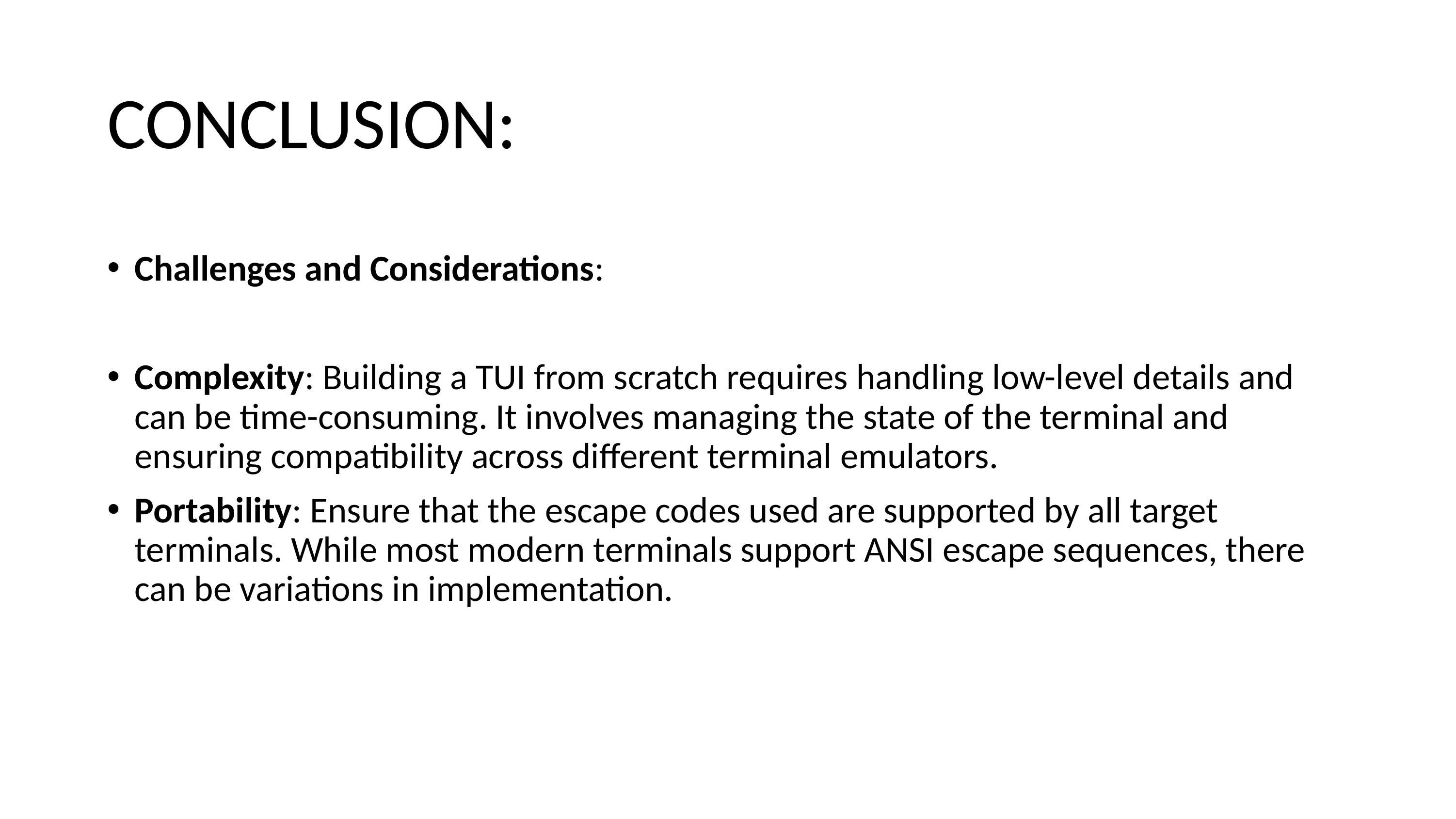

# CONCLUSION:
Challenges and Considerations:

Complexity: Building a TUI from scratch requires handling low-level details and can be time-consuming. It involves managing the state of the terminal and ensuring compatibility across different terminal emulators.
Portability: Ensure that the escape codes used are supported by all target terminals. While most modern terminals support ANSI escape sequences, there can be variations in implementation.